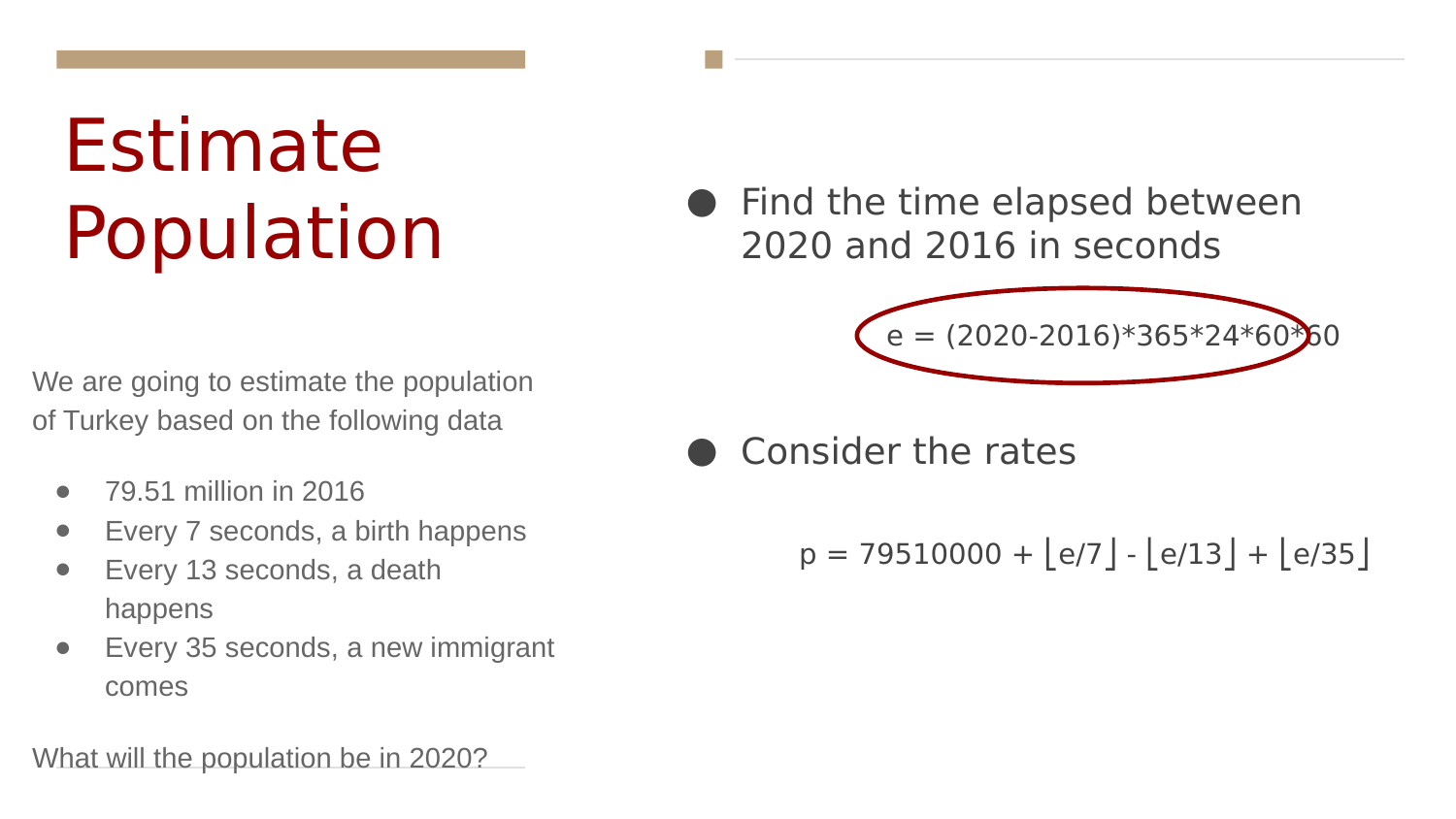

# Estimate Population
Find the time elapsed between 2020 and 2016 in seconds
	e = (2020-2016)*365*24*60*60
Consider the rates
     p = 79510000 + ⎣e/7⎦ - ⎣e/13⎦ + ⎣e/35⎦

We are going to estimate the population of Turkey based on the following data
79.51 million in 2016
Every 7 seconds, a birth happens
Every 13 seconds, a death happens
Every 35 seconds, a new immigrant comes
What will the population be in 2020?